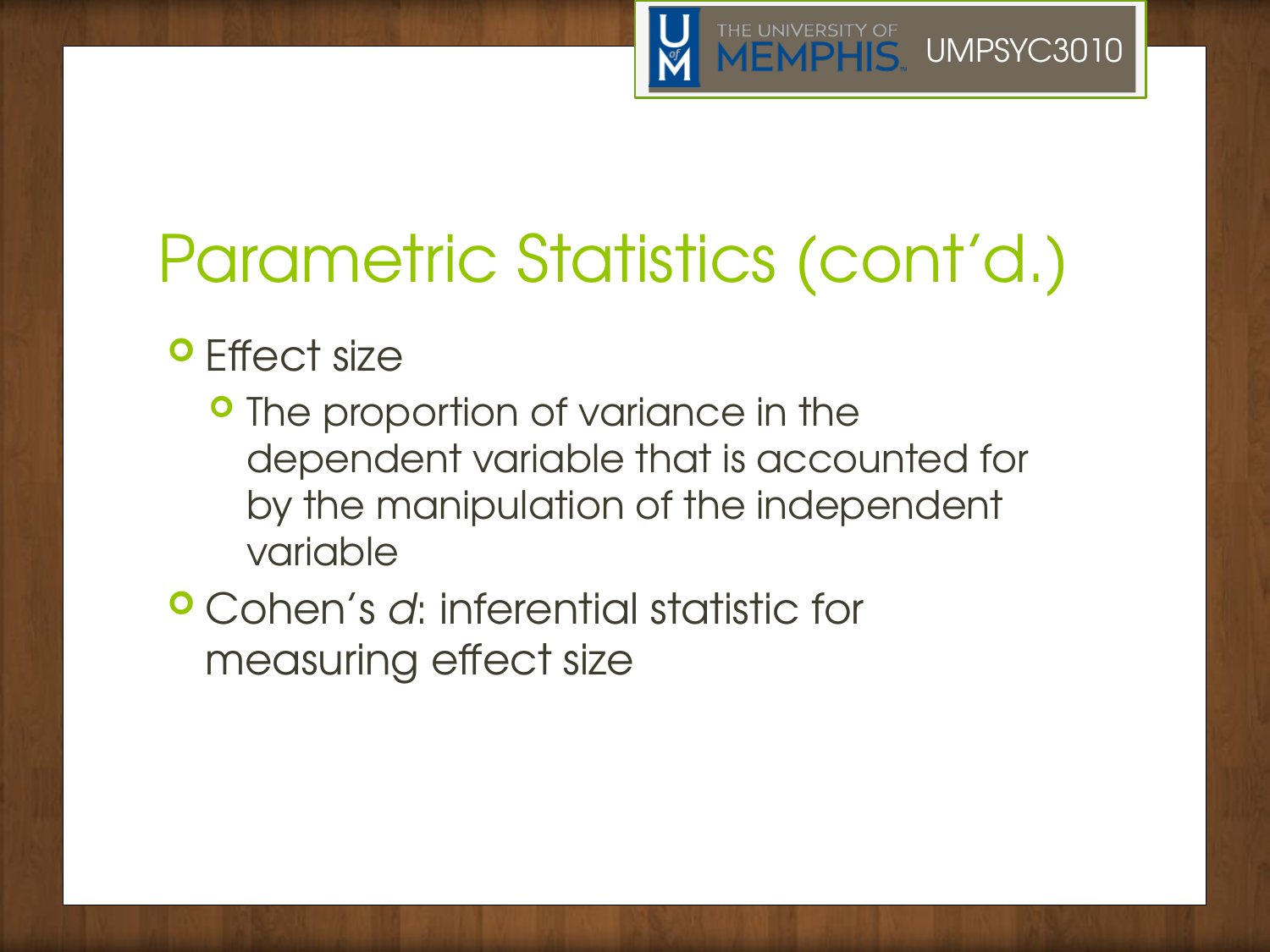

# Parametric Statistics (cont’d.)
Effect size
The proportion of variance in the dependent variable that is accounted for by the manipulation of the independent variable
Cohen’s d: inferential statistic for measuring effect size